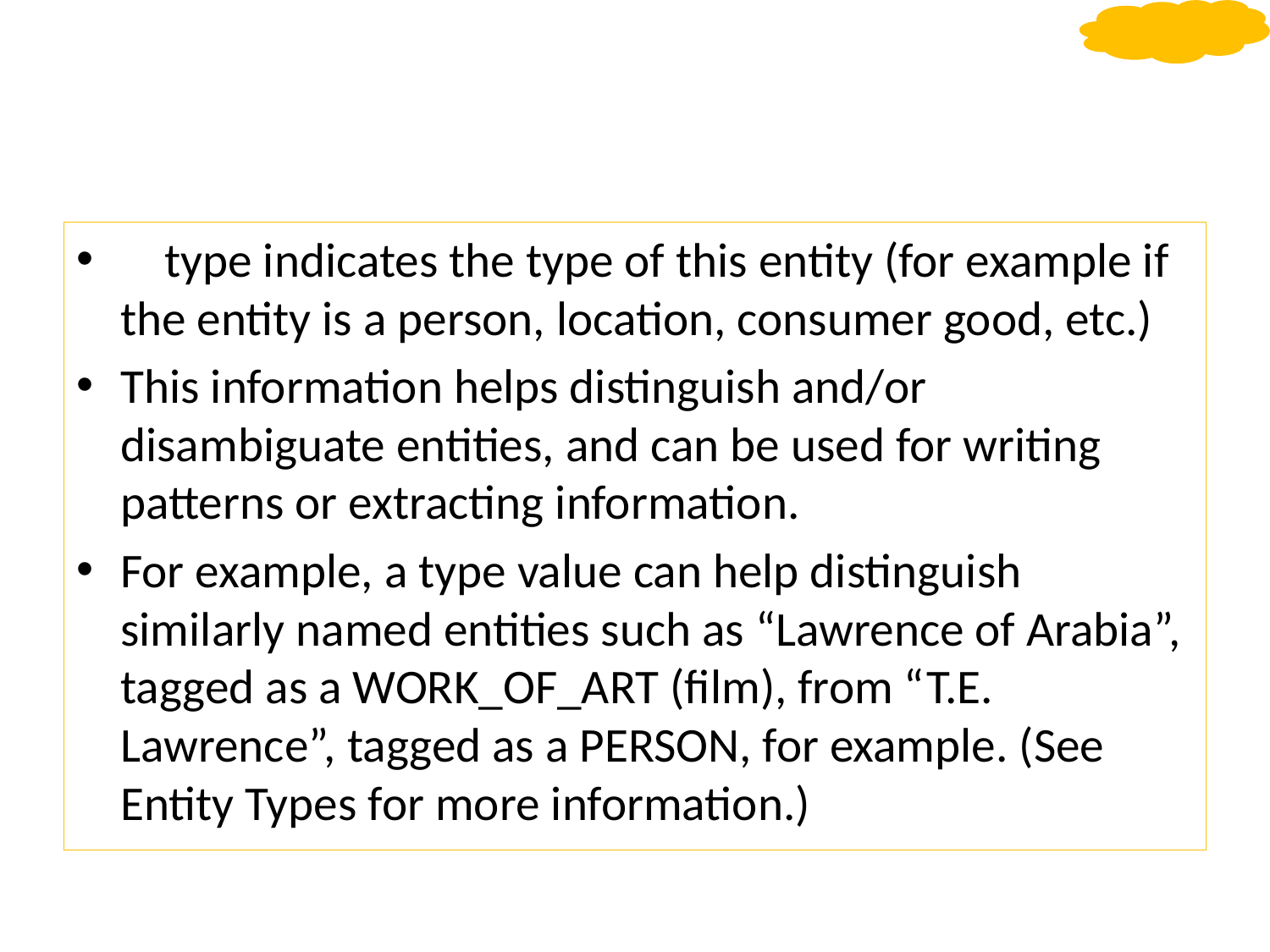

#
    type indicates the type of this entity (for example if the entity is a person, location, consumer good, etc.)
This information helps distinguish and/or disambiguate entities, and can be used for writing patterns or extracting information.
For example, a type value can help distinguish similarly named entities such as “Lawrence of Arabia”, tagged as a WORK_OF_ART (film), from “T.E. Lawrence”, tagged as a PERSON, for example. (See Entity Types for more information.)